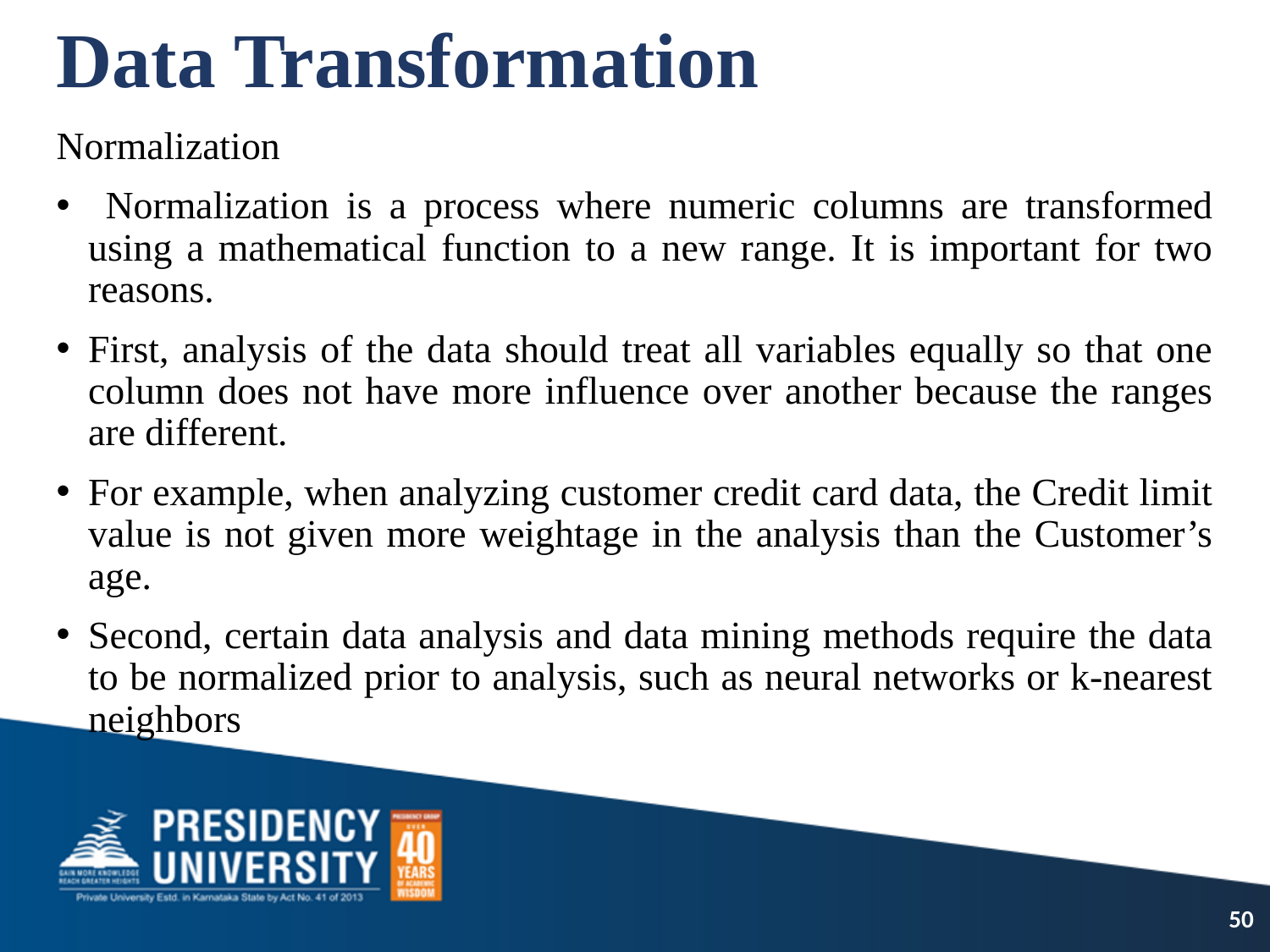

# Data Transformation
Normalization
 Normalization is a process where numeric columns are transformed using a mathematical function to a new range. It is important for two reasons.
First, analysis of the data should treat all variables equally so that one column does not have more influence over another because the ranges are different.
For example, when analyzing customer credit card data, the Credit limit value is not given more weightage in the analysis than the Customer’s age.
Second, certain data analysis and data mining methods require the data to be normalized prior to analysis, such as neural networks or k-nearest neighbors
50